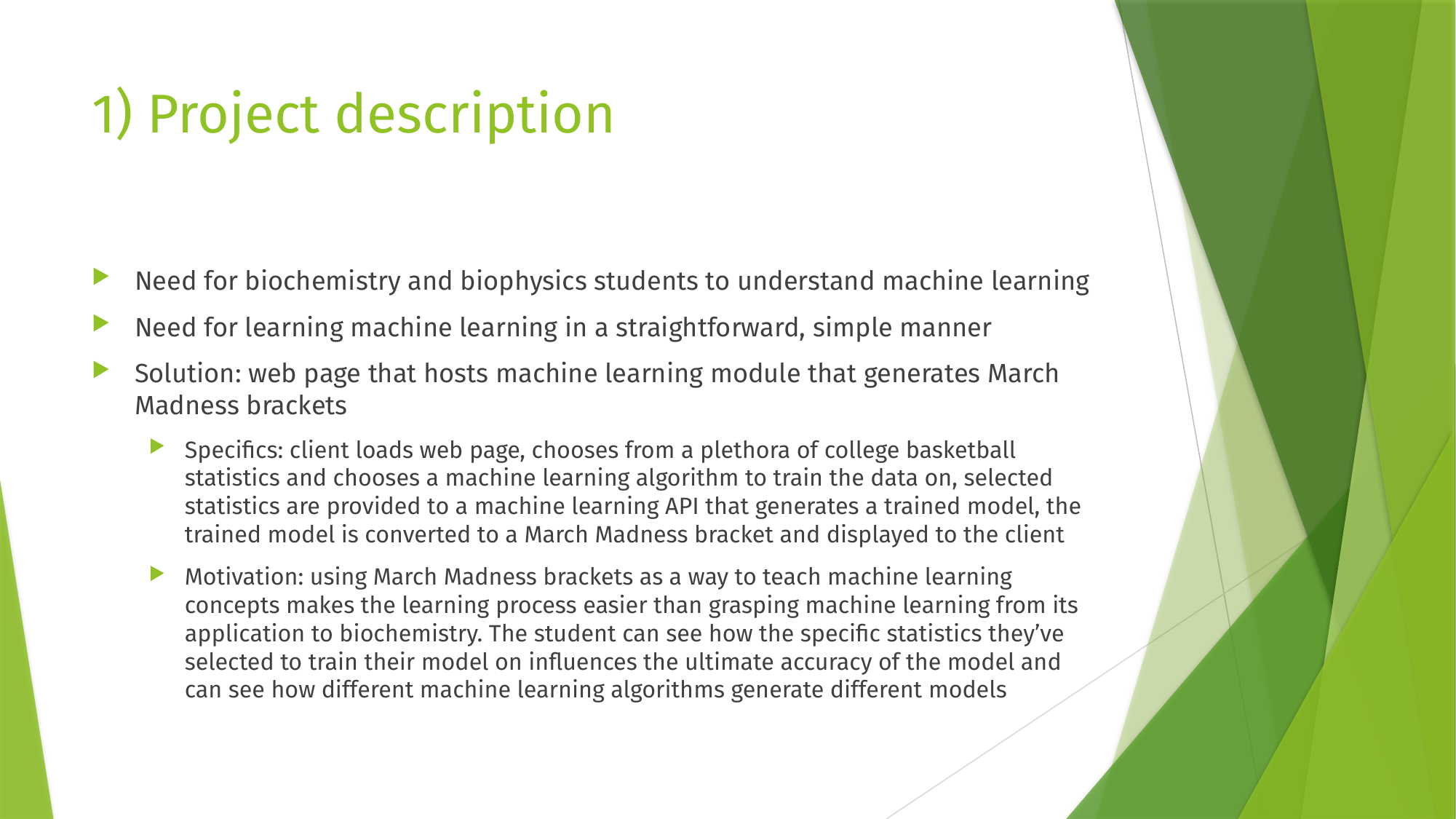

# 1) Project description
Need for biochemistry and biophysics students to understand machine learning
Need for learning machine learning in a straightforward, simple manner
Solution: web page that hosts machine learning module that generates March Madness brackets
Specifics: client loads web page, chooses from a plethora of college basketball statistics and chooses a machine learning algorithm to train the data on, selected statistics are provided to a machine learning API that generates a trained model, the trained model is converted to a March Madness bracket and displayed to the client
Motivation: using March Madness brackets as a way to teach machine learning concepts makes the learning process easier than grasping machine learning from its application to biochemistry. The student can see how the specific statistics they’ve selected to train their model on influences the ultimate accuracy of the model and can see how different machine learning algorithms generate different models